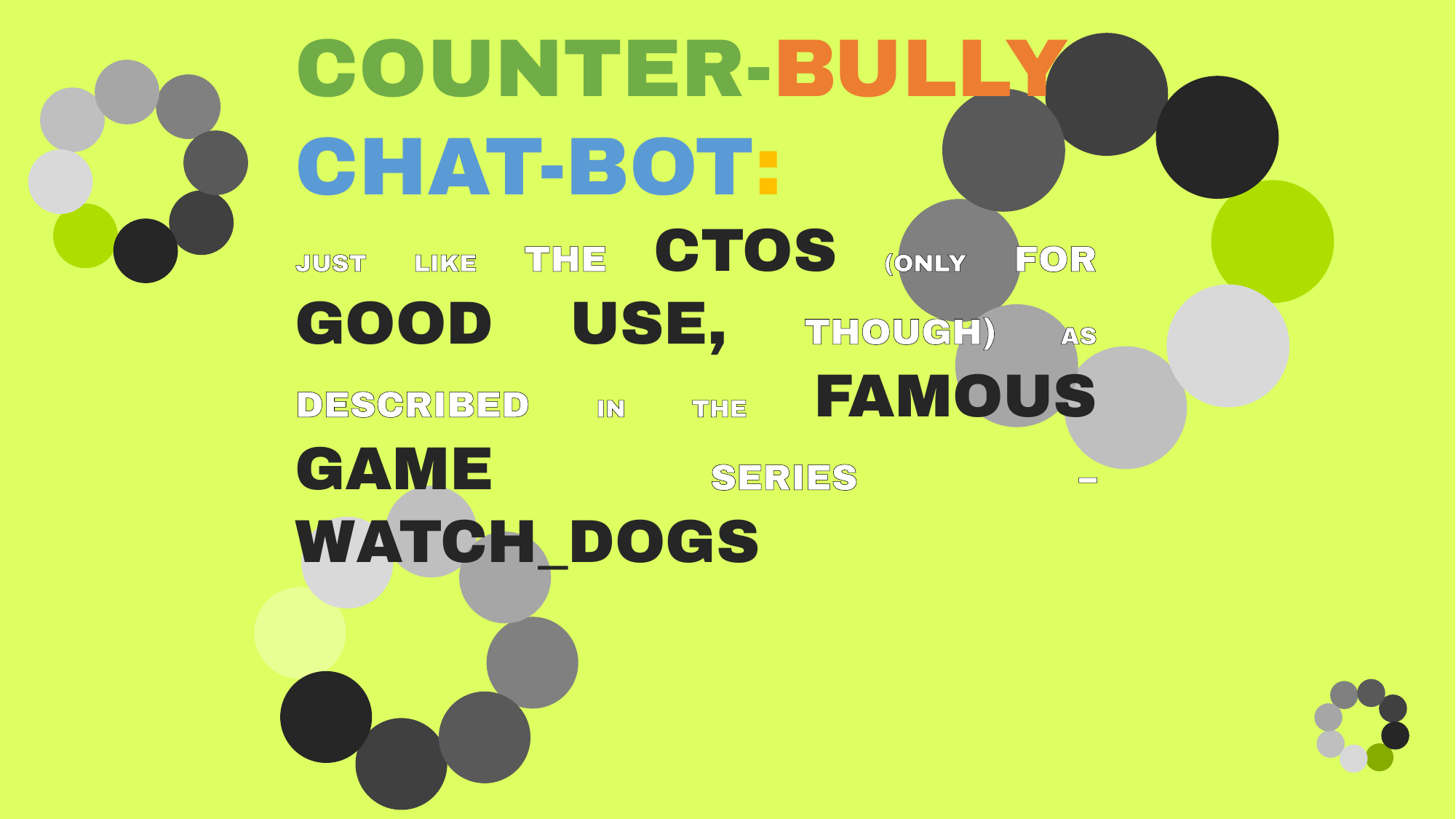

COUNTER-BULLY CHAT-BOT:
JUST LIKE THE CTOS (ONLY FOR GOOD USE, THOUGH) AS DESCRIBED IN THE FAMOUS GAME SERIES – WATCH_DOGS